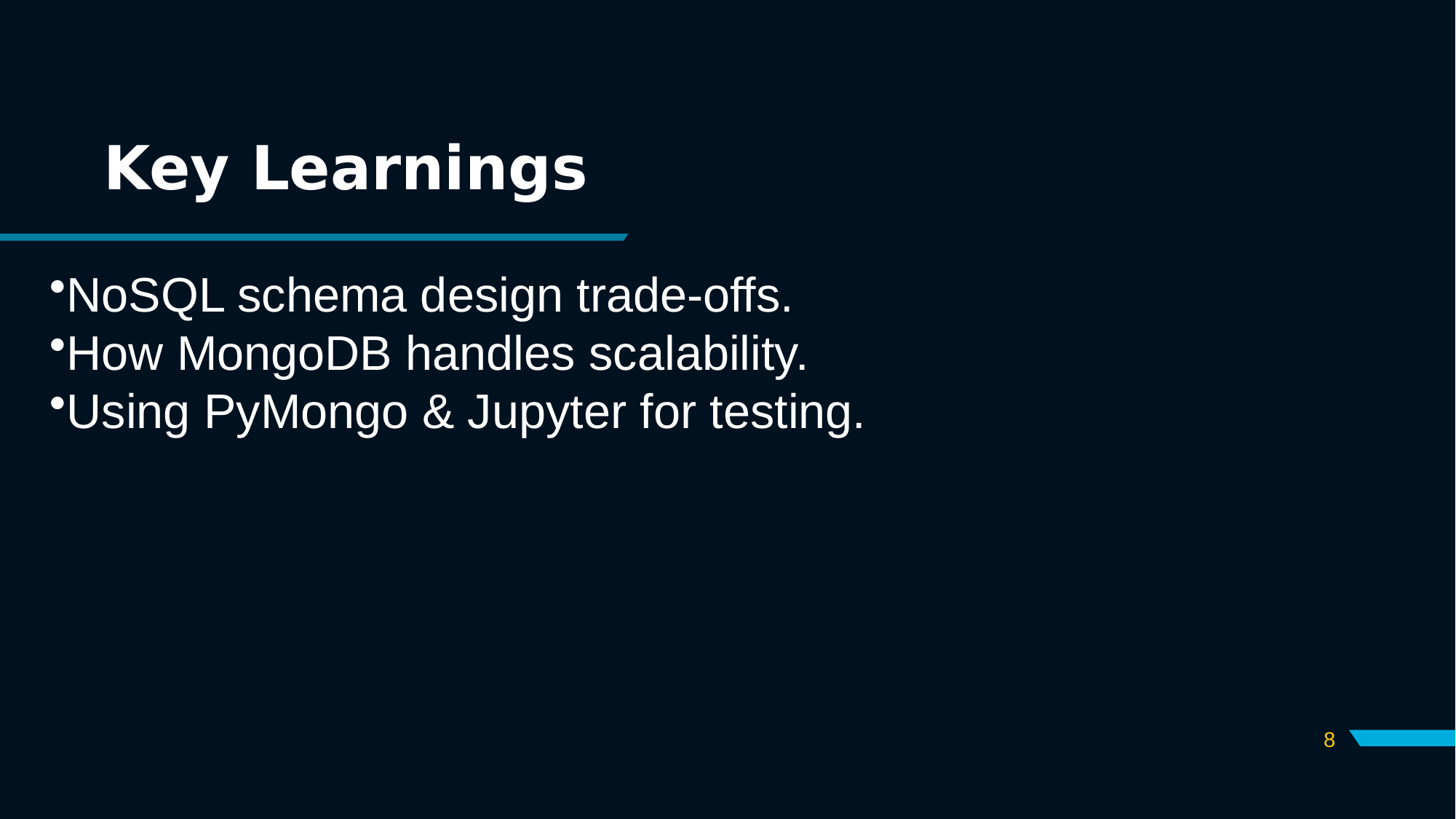

# Key Learnings
NoSQL schema design trade-offs.
How MongoDB handles scalability.
Using PyMongo & Jupyter for testing.
8